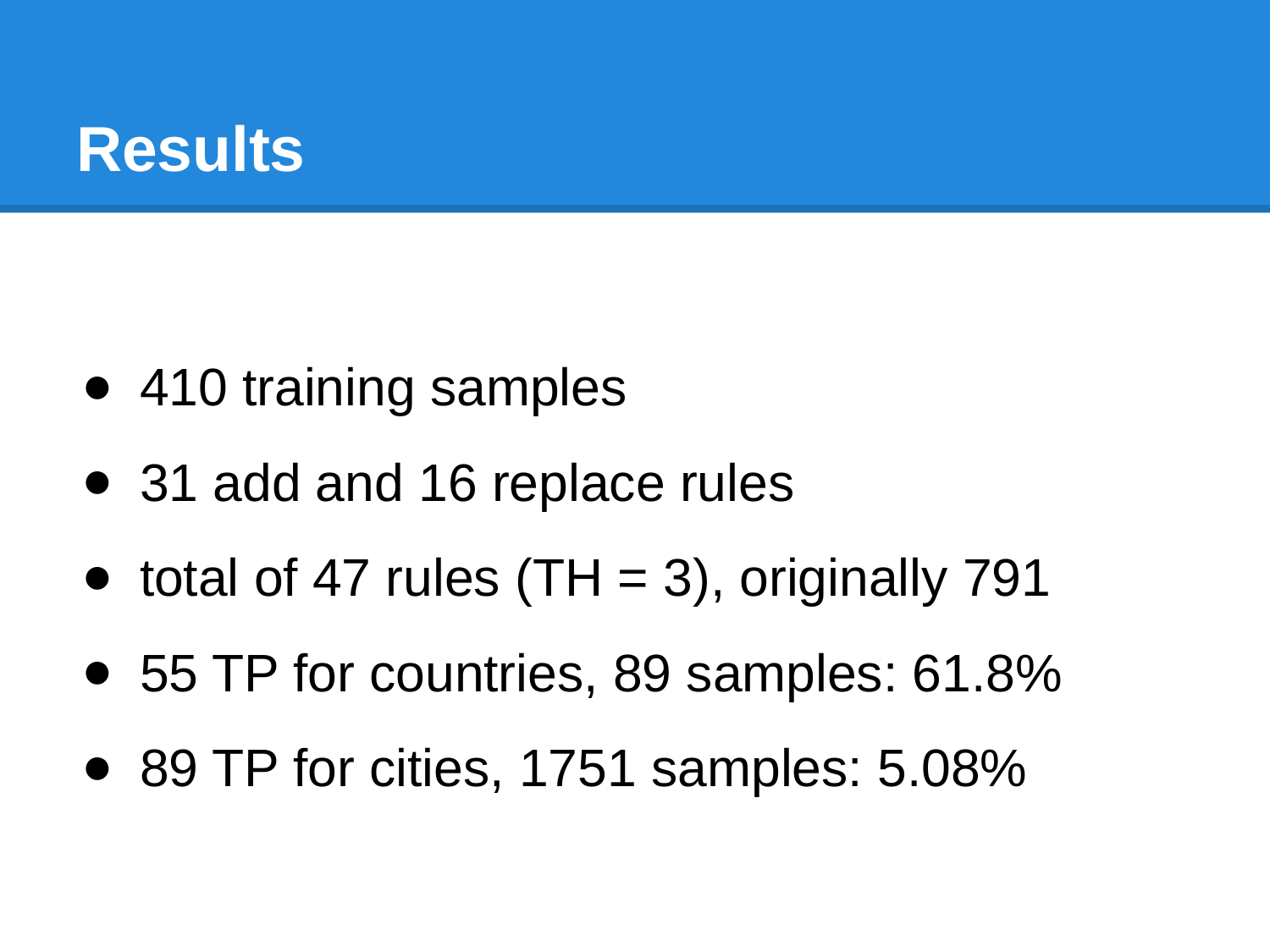

# Results
410 training samples
31 add and 16 replace rules
total of 47 rules (TH = 3), originally 791
55 TP for countries, 89 samples: 61.8%
89 TP for cities, 1751 samples: 5.08%